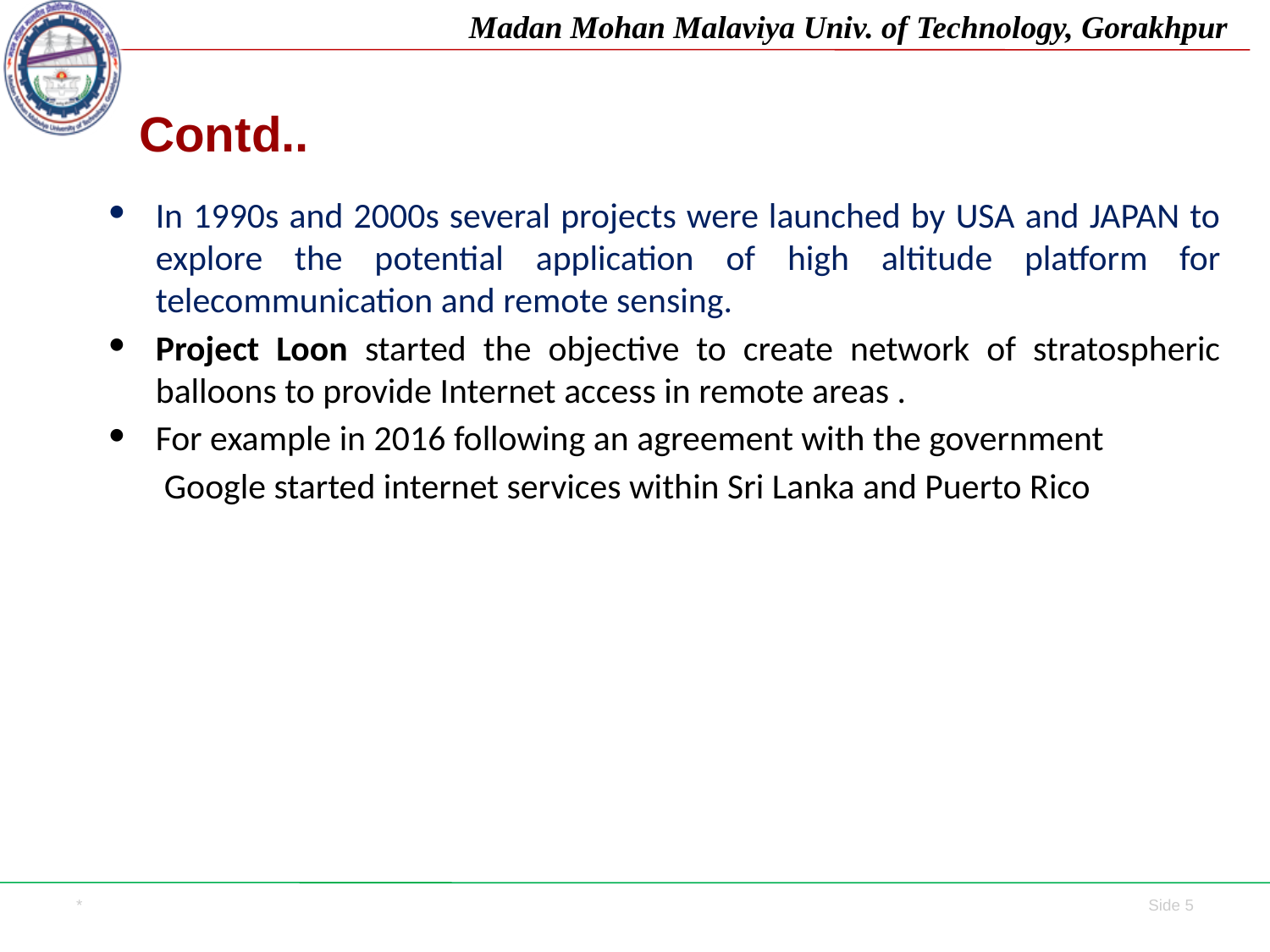

# Contd..
In 1990s and 2000s several projects were launched by USA and JAPAN to explore the potential application of high altitude platform for telecommunication and remote sensing.
Project Loon started the objective to create network of stratospheric balloons to provide Internet access in remote areas .
For example in 2016 following an agreement with the government
       Google started internet services within Sri Lanka and Puerto Rico